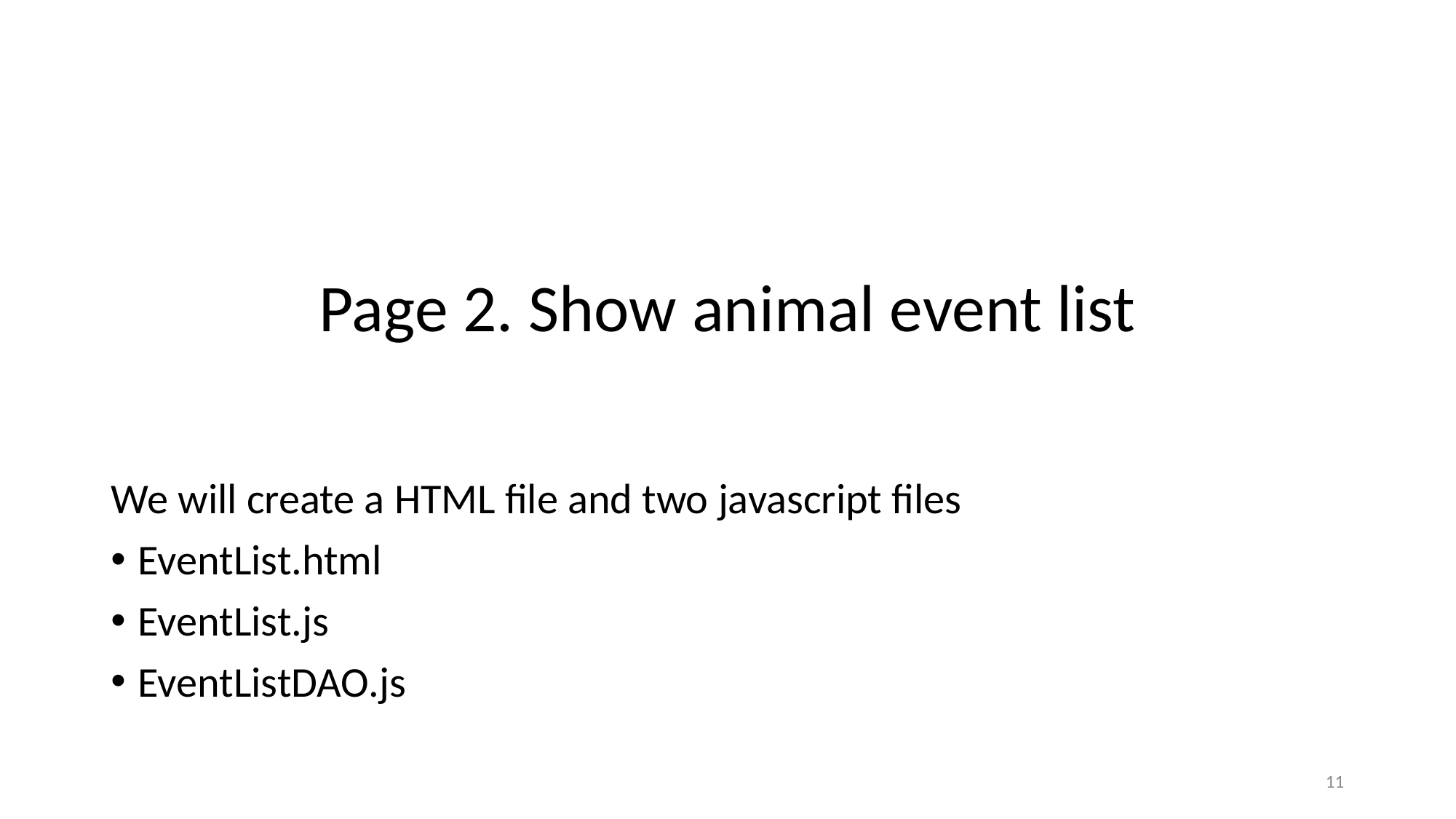

# Page 2. Show animal event list
We will create a HTML file and two javascript files
EventList.html
EventList.js
EventListDAO.js
11